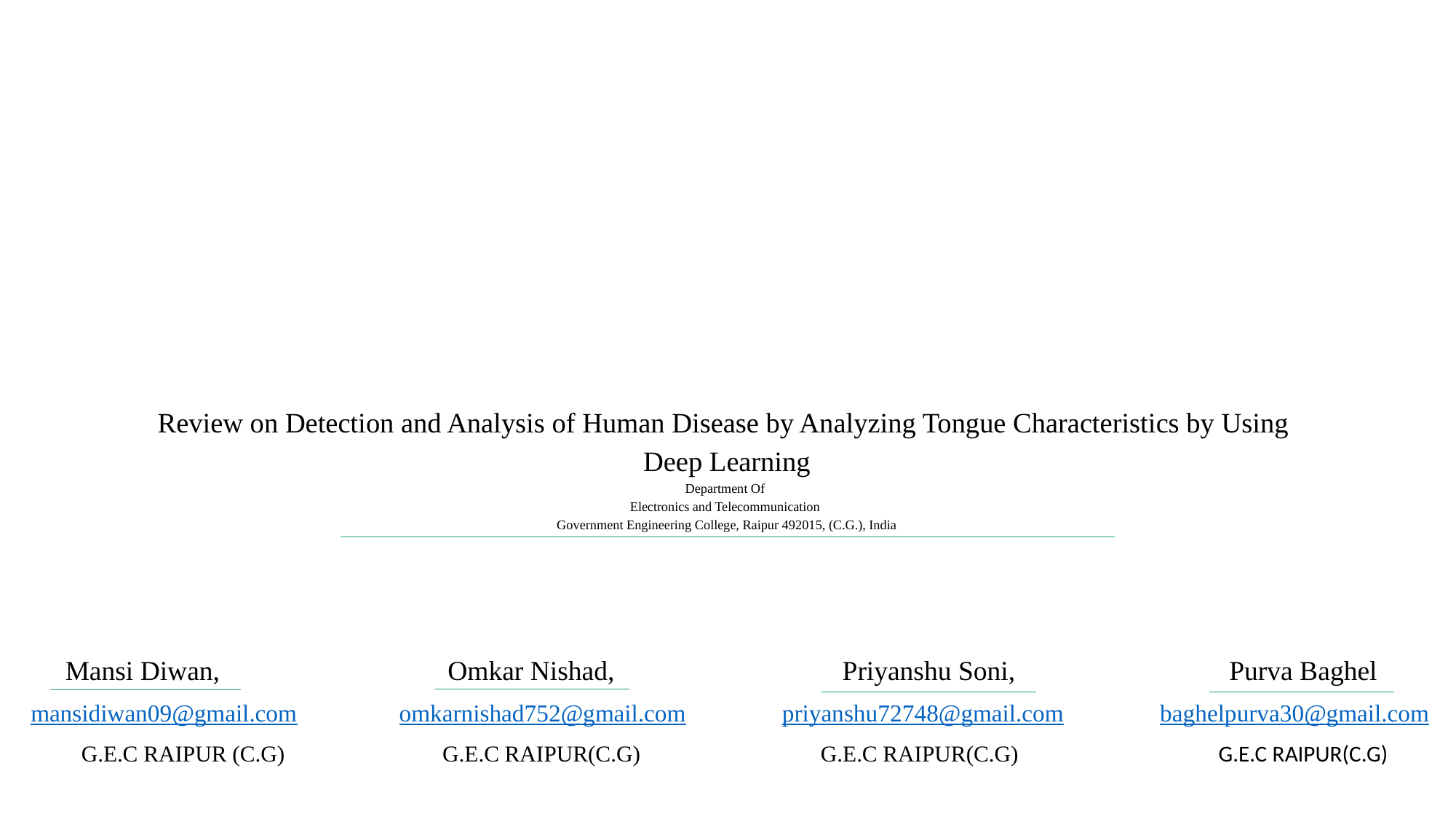

# Review on Detection and Analysis of Human Disease by Analyzing Tongue Characteristics by Using Deep Learning Department Of Electronics and Telecommunication Government Engineering College, Raipur 492015, (C.G.), India
     Mansi Diwan,                                 Omkar Nishad,                                 Priyanshu Soni,                               Purva Baghel
mansidiwan09@gmail.com                 omkarnishad752@gmail.com                priyanshu72748@gmail.com                baghelpurva30@gmail.com
         G.E.C RAIPUR (C.G)                            G.E.C RAIPUR(C.G)                                G.E.C RAIPUR(C.G)                                     G.E.C RAIPUR(C.G)